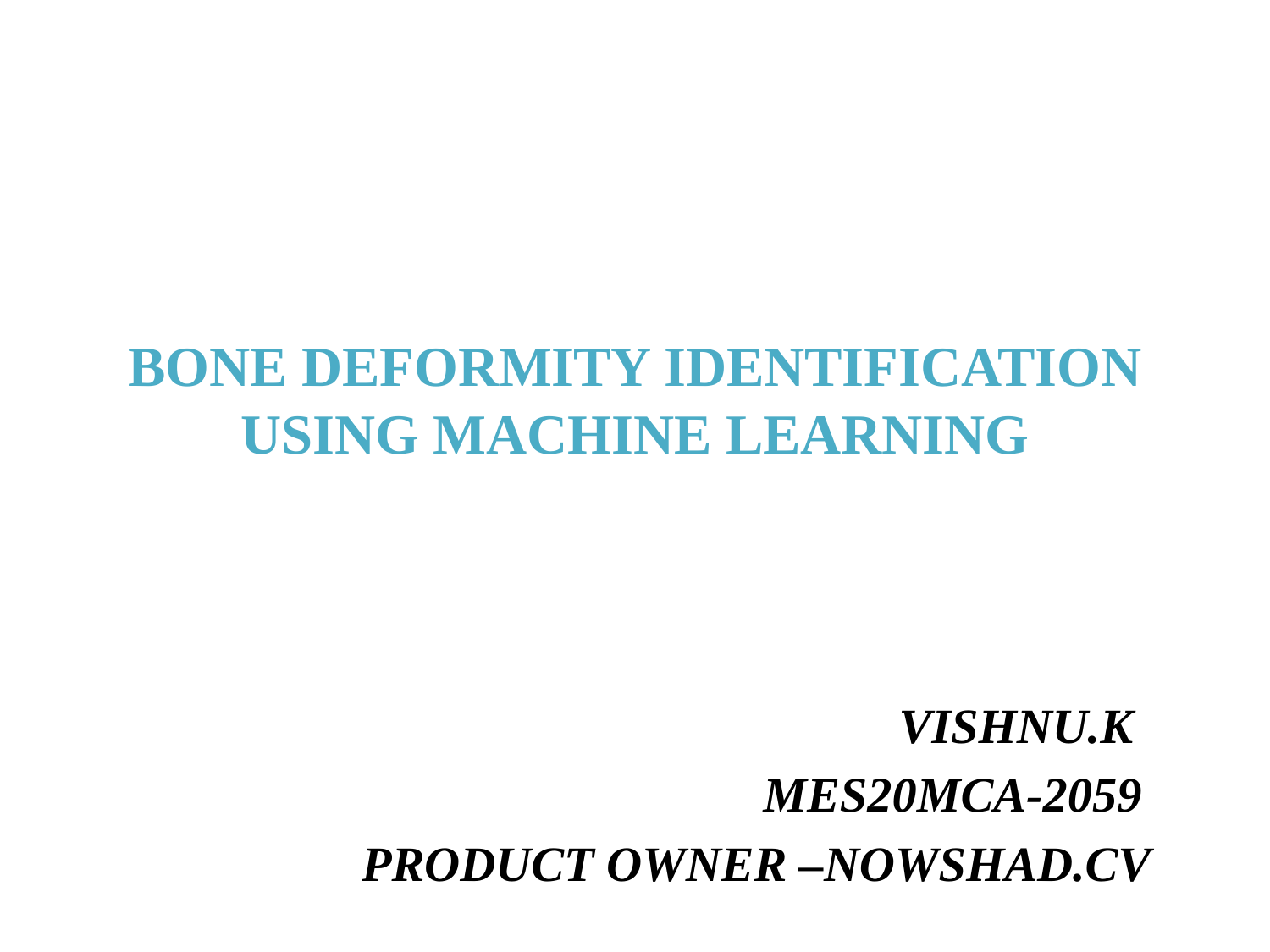

# BONE DEFORMITY IDENTIFICATION USING MACHINE LEARNING
						VISHNU.K
					MES20MCA-2059
		PRODUCT OWNER –NOWSHAD.CV